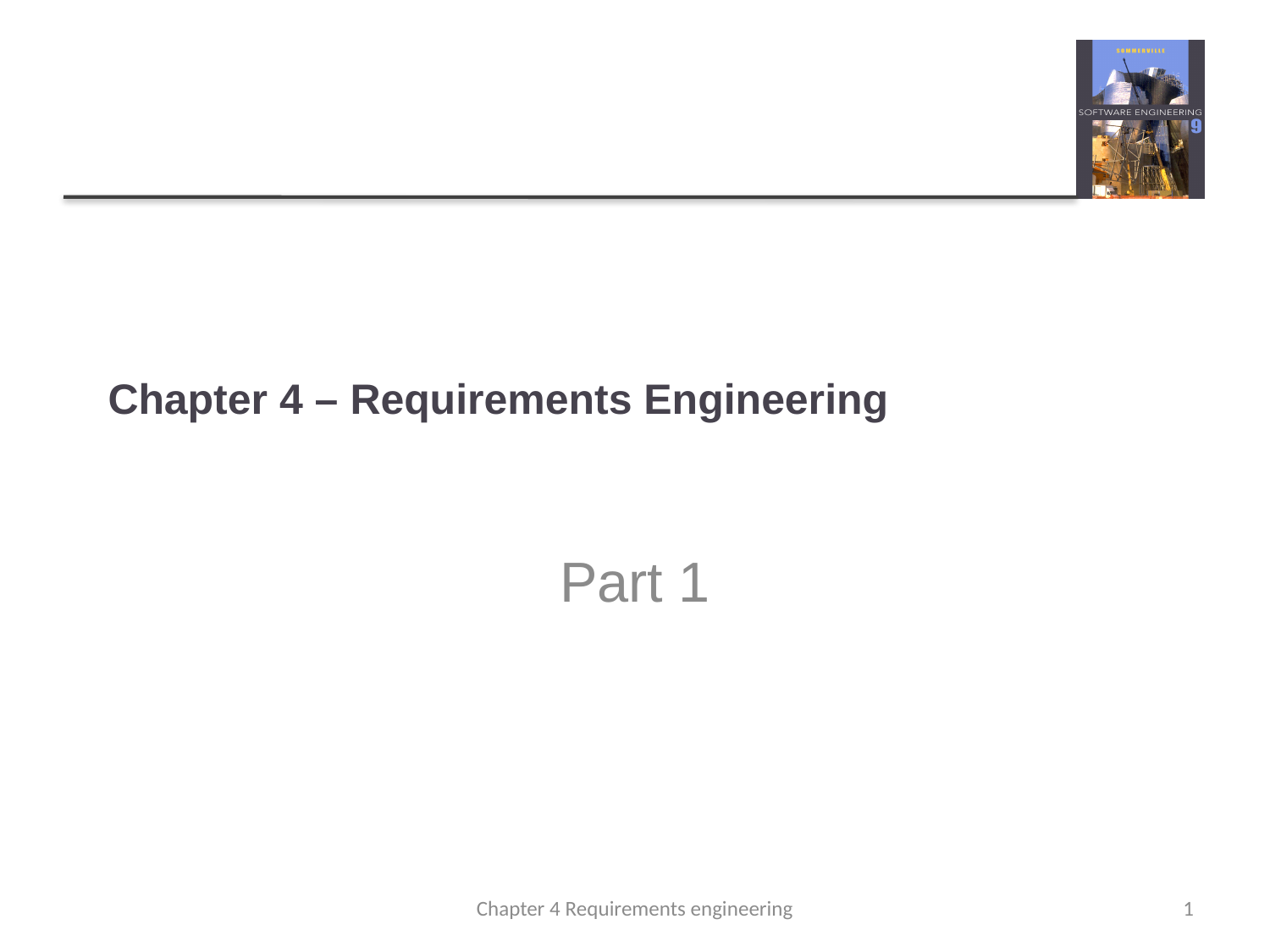

# Chapter 4 – Requirements Engineering
Part 1
Chapter 4 Requirements engineering
1